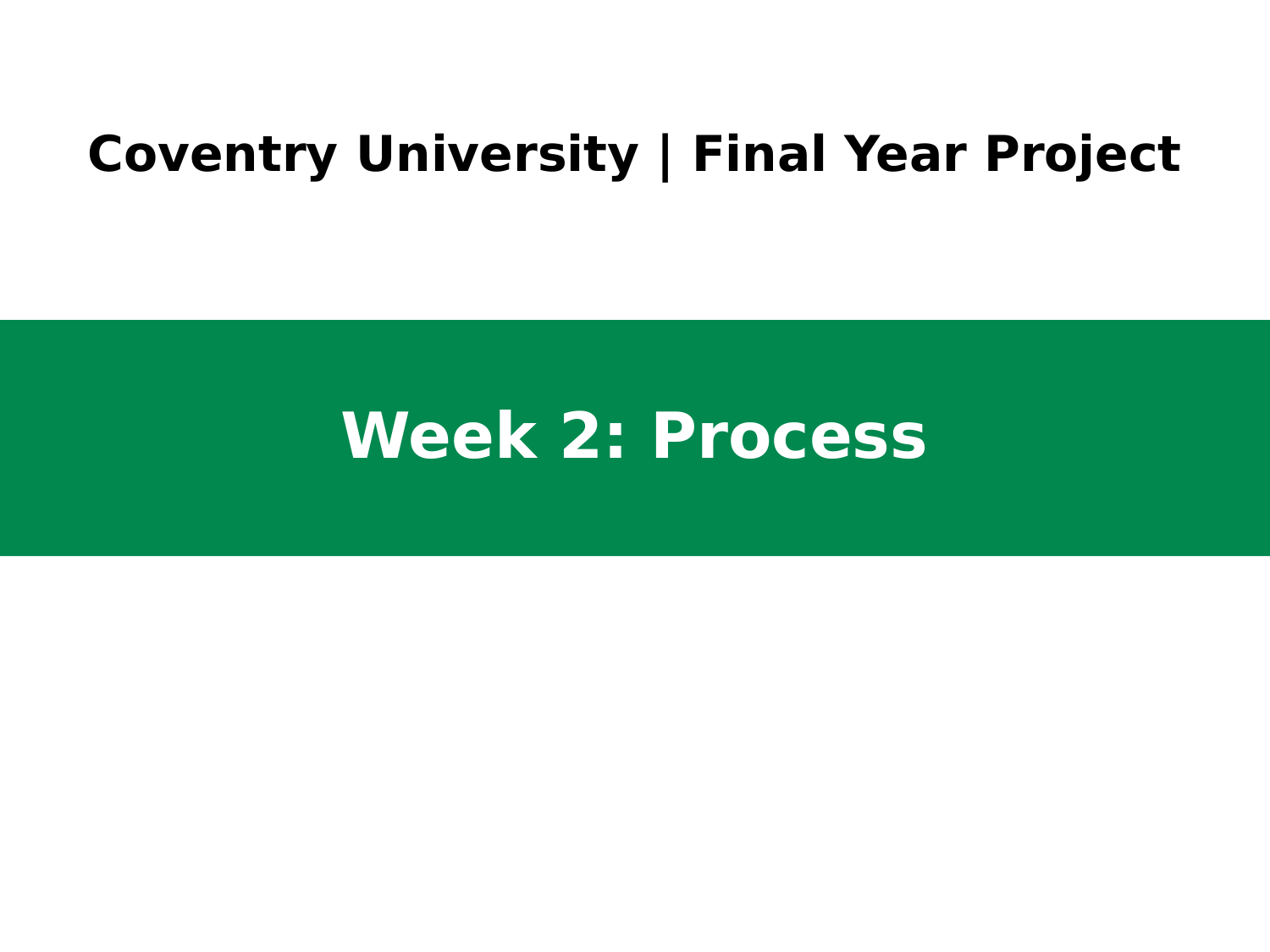

Coventry University | Final Year Project

# Week 2: Process